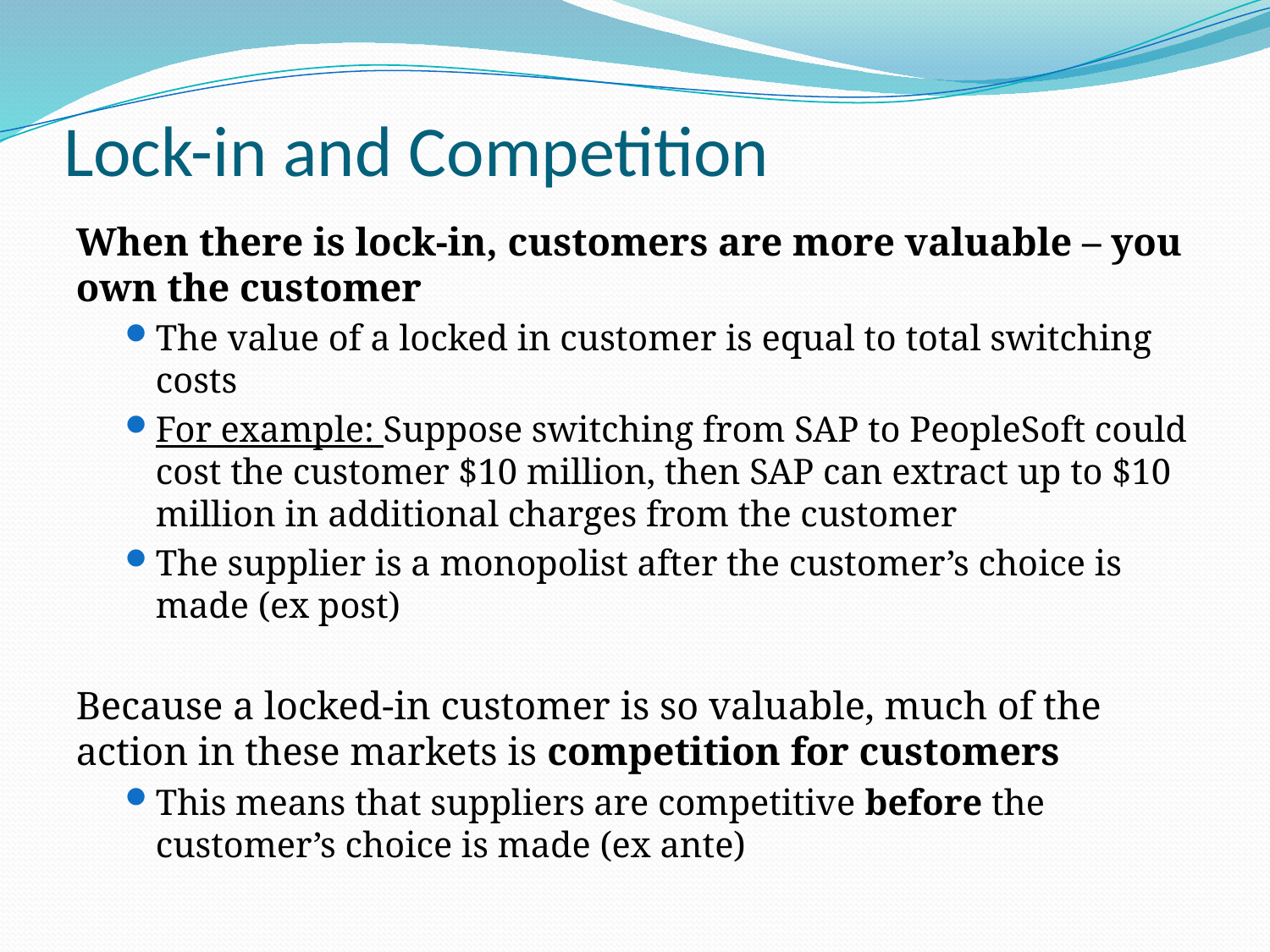

# Lock-in and Competition
When there is lock-in, customers are more valuable – you own the customer
The value of a locked in customer is equal to total switching costs
For example: Suppose switching from SAP to PeopleSoft could cost the customer $10 million, then SAP can extract up to $10 million in additional charges from the customer
The supplier is a monopolist after the customer’s choice is made (ex post)

Because a locked-in customer is so valuable, much of the action in these markets is competition for customers
This means that suppliers are competitive before the customer’s choice is made (ex ante)